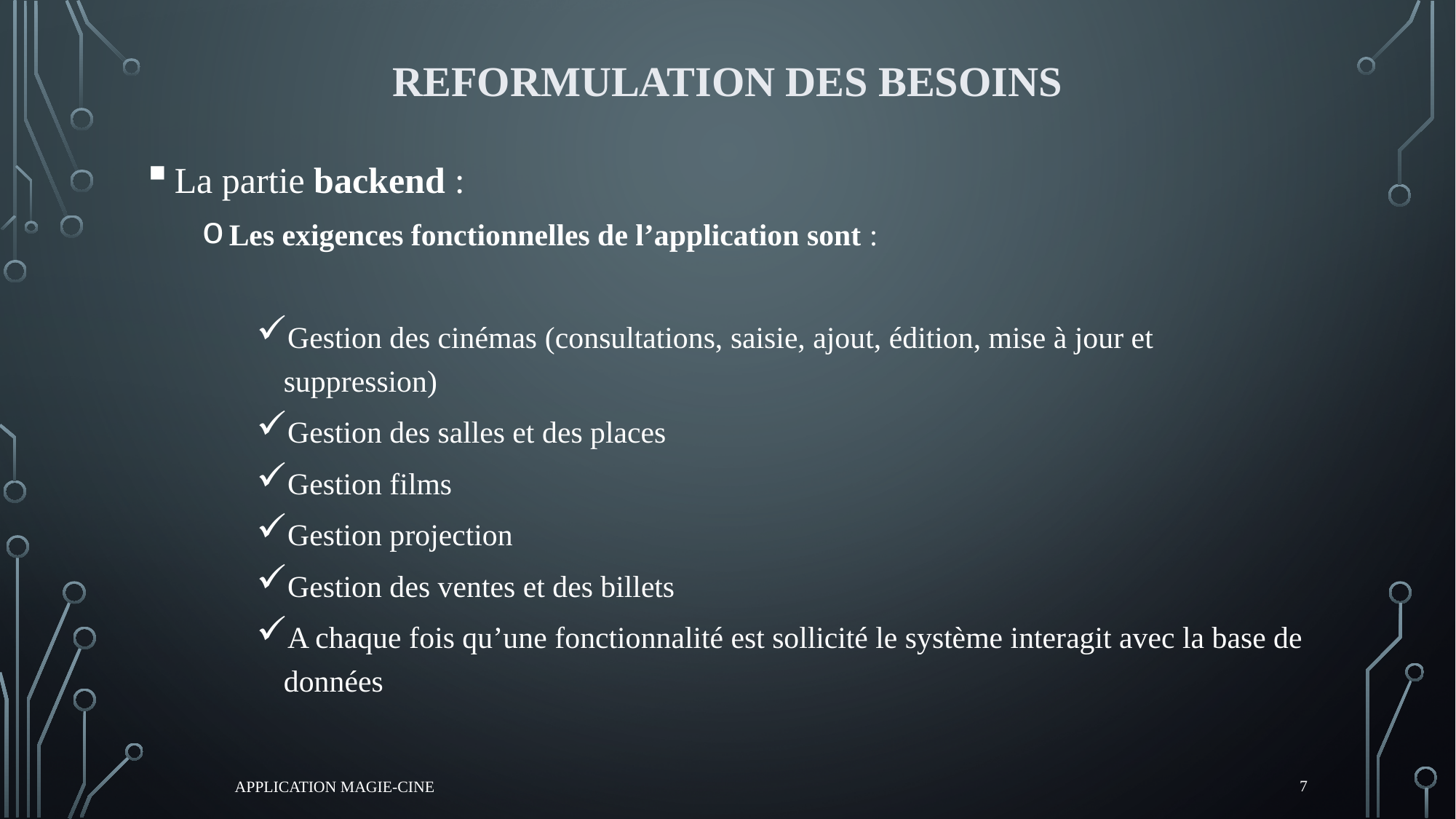

# Reformulation des besoins
La partie backend :
Les exigences fonctionnelles de l’application sont :

Gestion des cinémas (consultations, saisie, ajout, édition, mise à jour et suppression)
Gestion des salles et des places
Gestion films
Gestion projection
Gestion des ventes et des billets
A chaque fois qu’une fonctionnalité est sollicité le système interagit avec la base de données

7
APPLICATION MAGIE-CINE